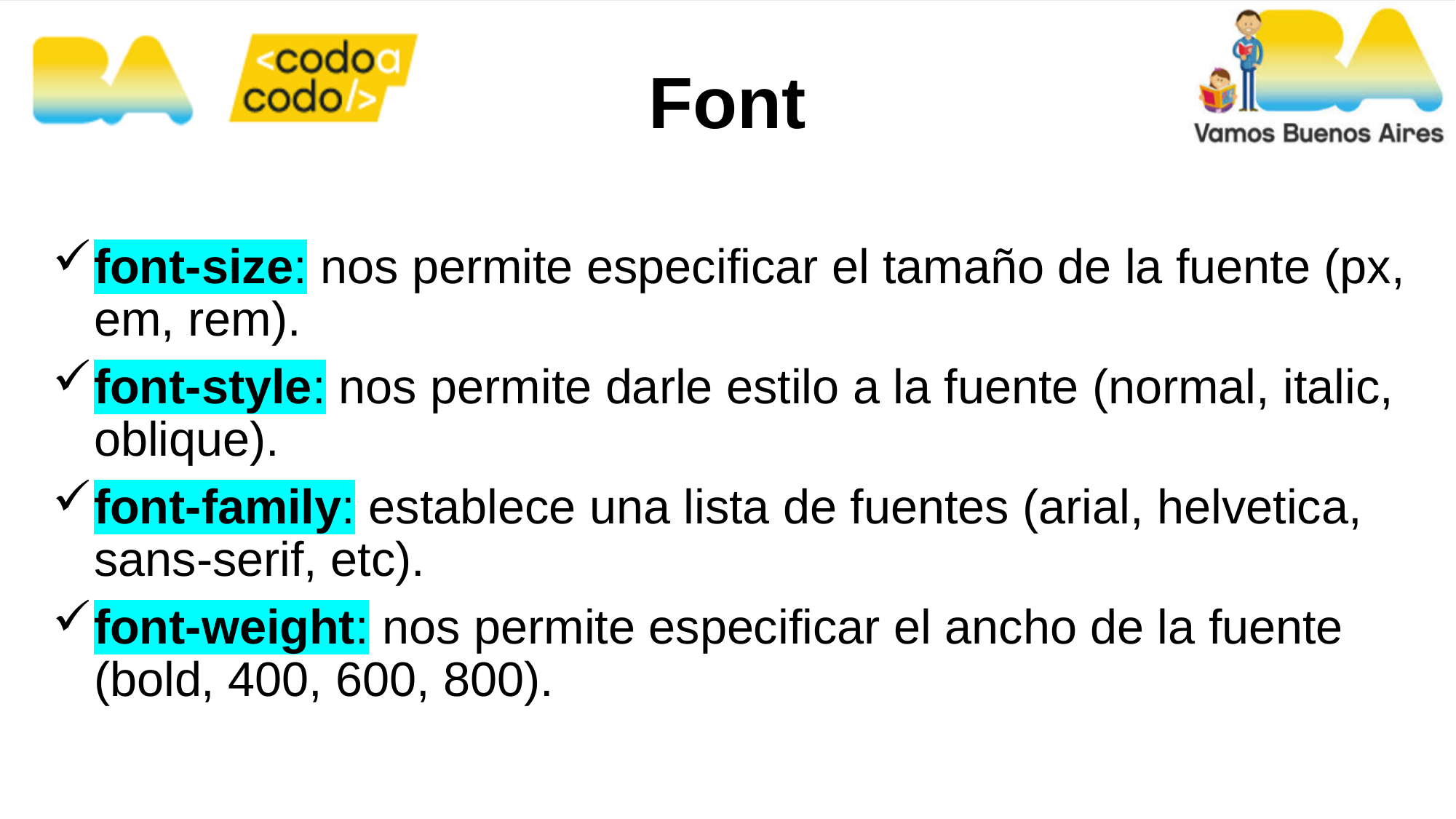

Font

font-size: nos permite especificar el tamaño de la fuente (px, em, rem).
font-style: nos permite darle estilo a la fuente (normal, italic, oblique).
font-family: establece una lista de fuentes (arial, helvetica, sans-serif, etc).
font-weight: nos permite especificar el ancho de la fuente (bold, 400, 600, 800).